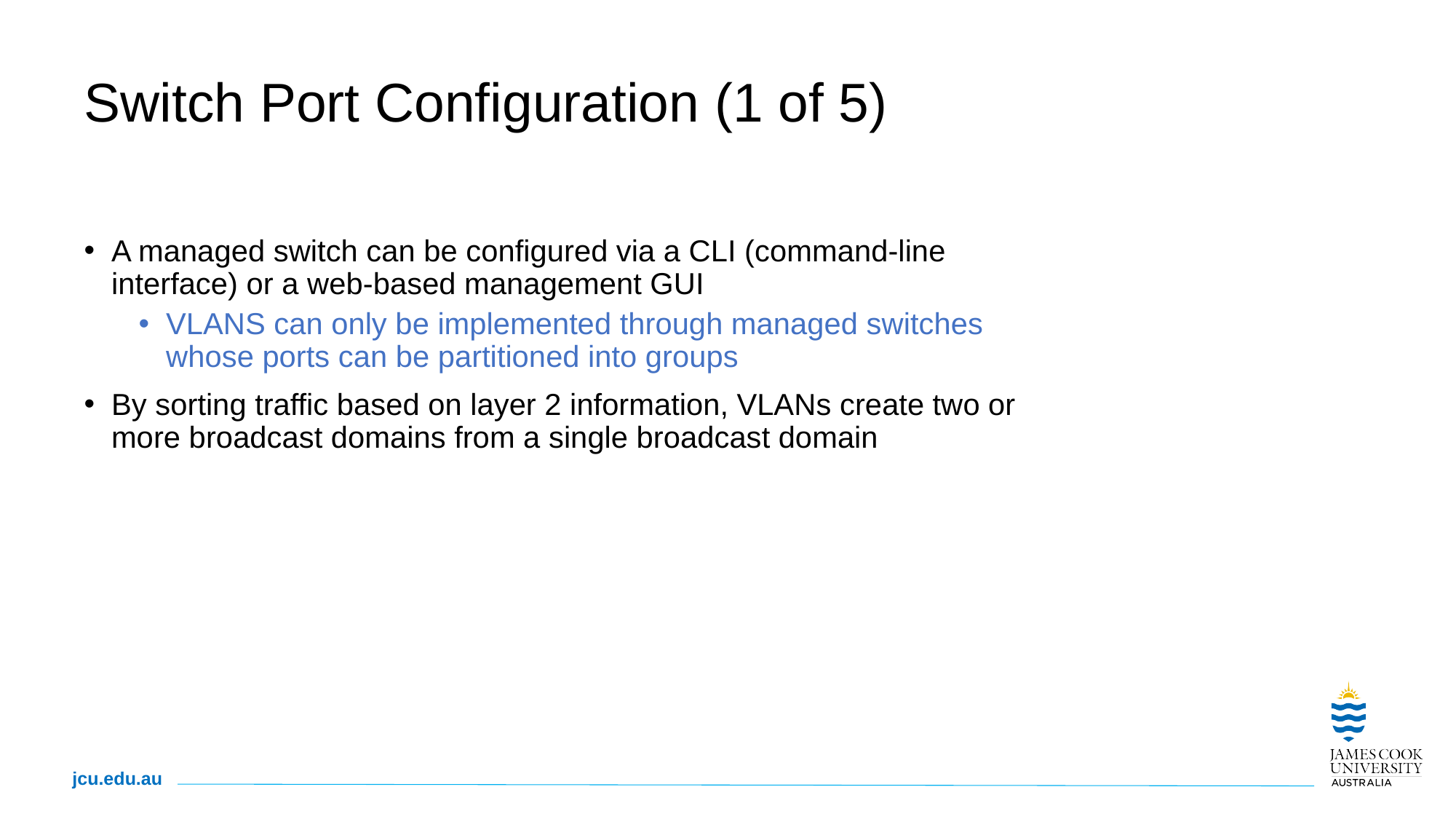

# Switch Port Configuration (1 of 5)
A managed switch can be configured via a CLI (command-line interface) or a web-based management GUI
VLANS can only be implemented through managed switches whose ports can be partitioned into groups
By sorting traffic based on layer 2 information, VLANs create two or more broadcast domains from a single broadcast domain